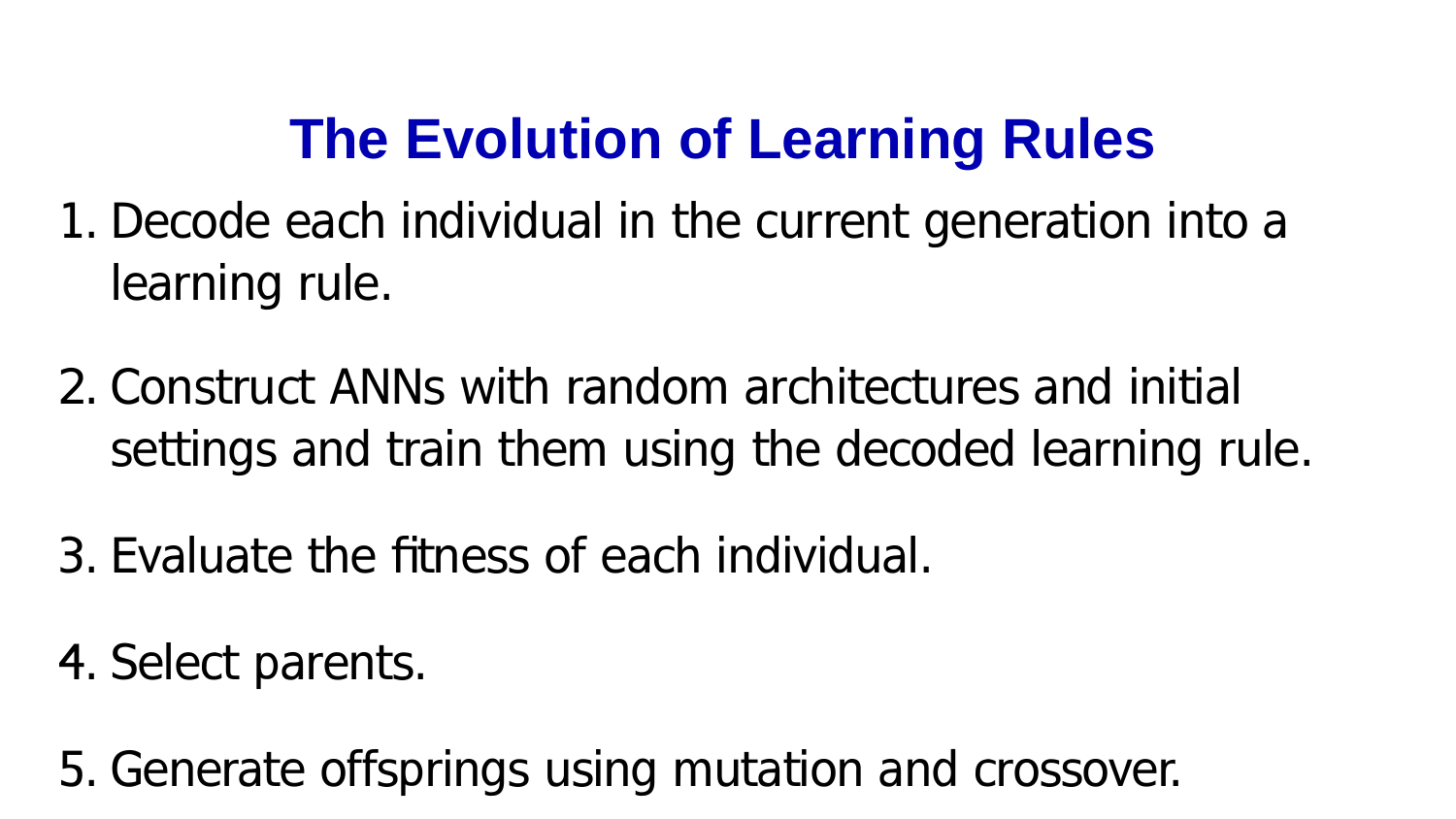

# The Evolution of Learning Rules
Decode each individual in the current generation into a  learning rule.
Construct ANNs with random architectures and initial settings and train them using the decoded learning rule.

Evaluate the fitness of each individual.

Select parents.

Generate offsprings using mutation and crossover.